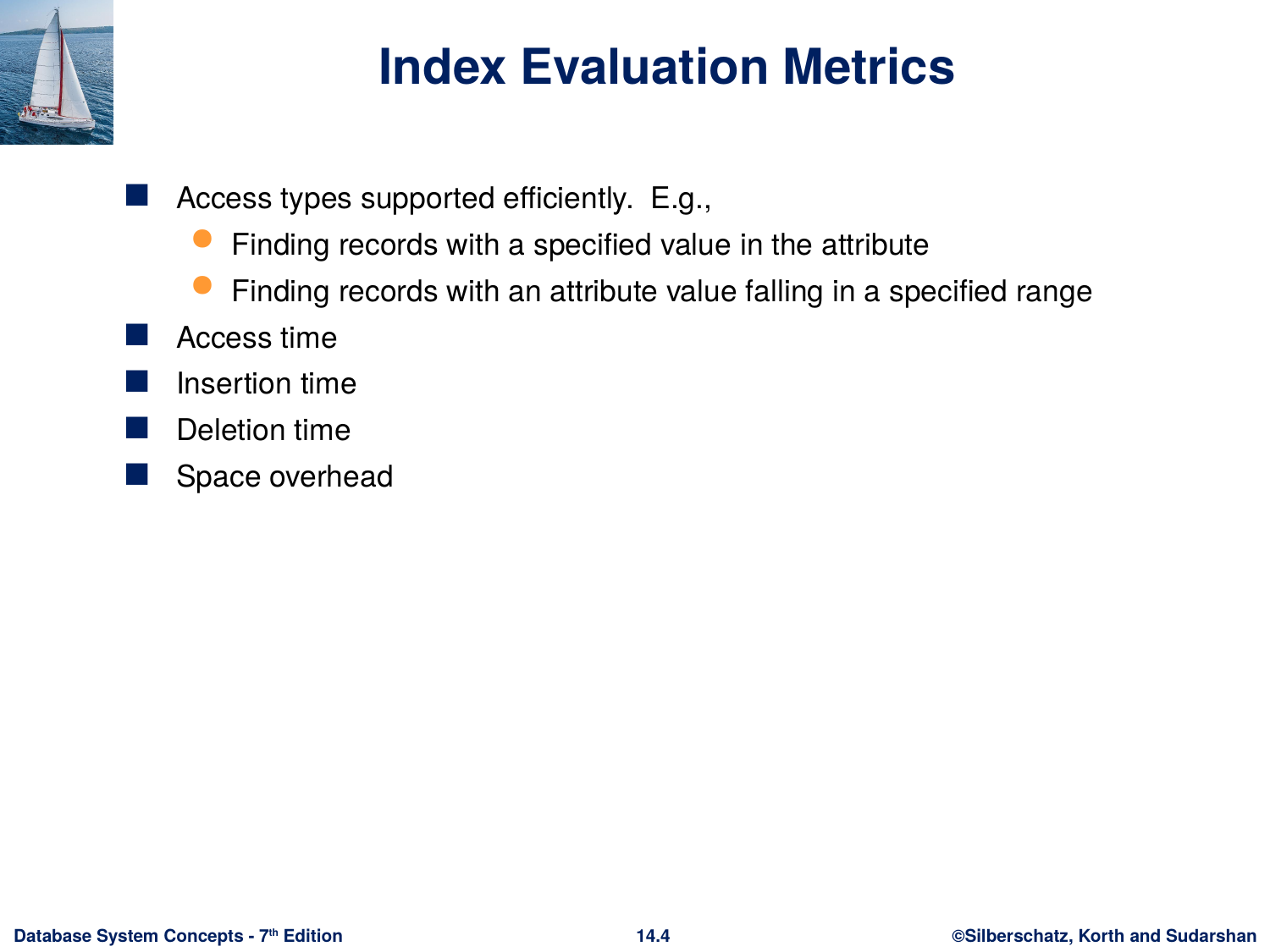

# Index Evaluation Metrics
Access types supported efficiently.  E.g.,
Finding records with a specified value in the attribute
Finding records with an attribute value falling in a specified range
Access time
Insertion time
Deletion time
Space overhead